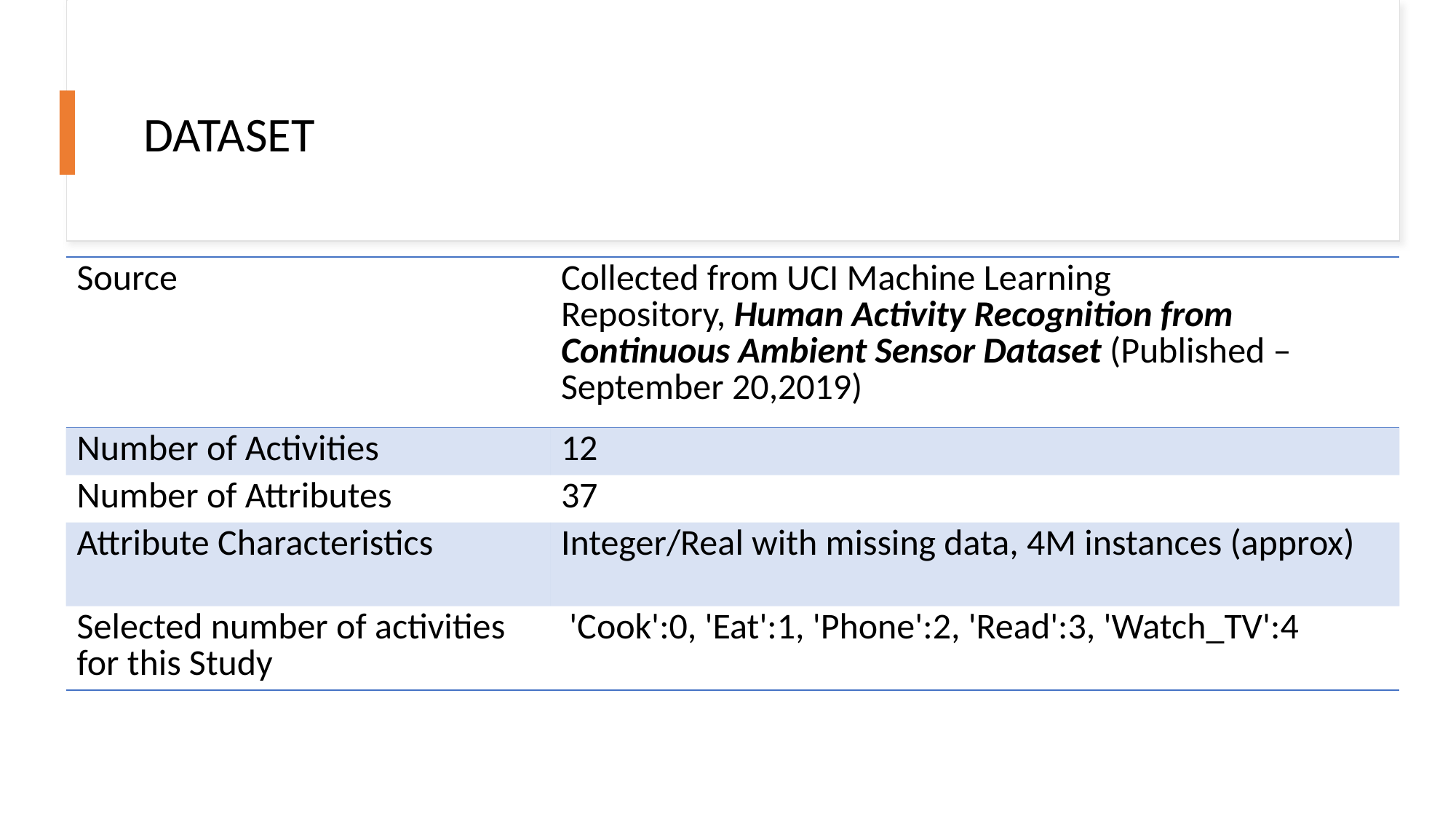

# DATASET

| Source | Collected from UCI Machine Learning Repository, Human Activity Recognition from Continuous Ambient Sensor Dataset (Published – September 20,2019) |
| --- | --- |
| Number of Activities | 12 |
| Number of Attributes | 37 |
| Attribute Characteristics | Integer/Real with missing data, 4M instances (approx) |
| Selected number of activities for this Study | 'Cook':0, 'Eat':1, 'Phone':2, 'Read':3, 'Watch\_TV':4 |
IS'2020                      VARNA, BULGARIA
4